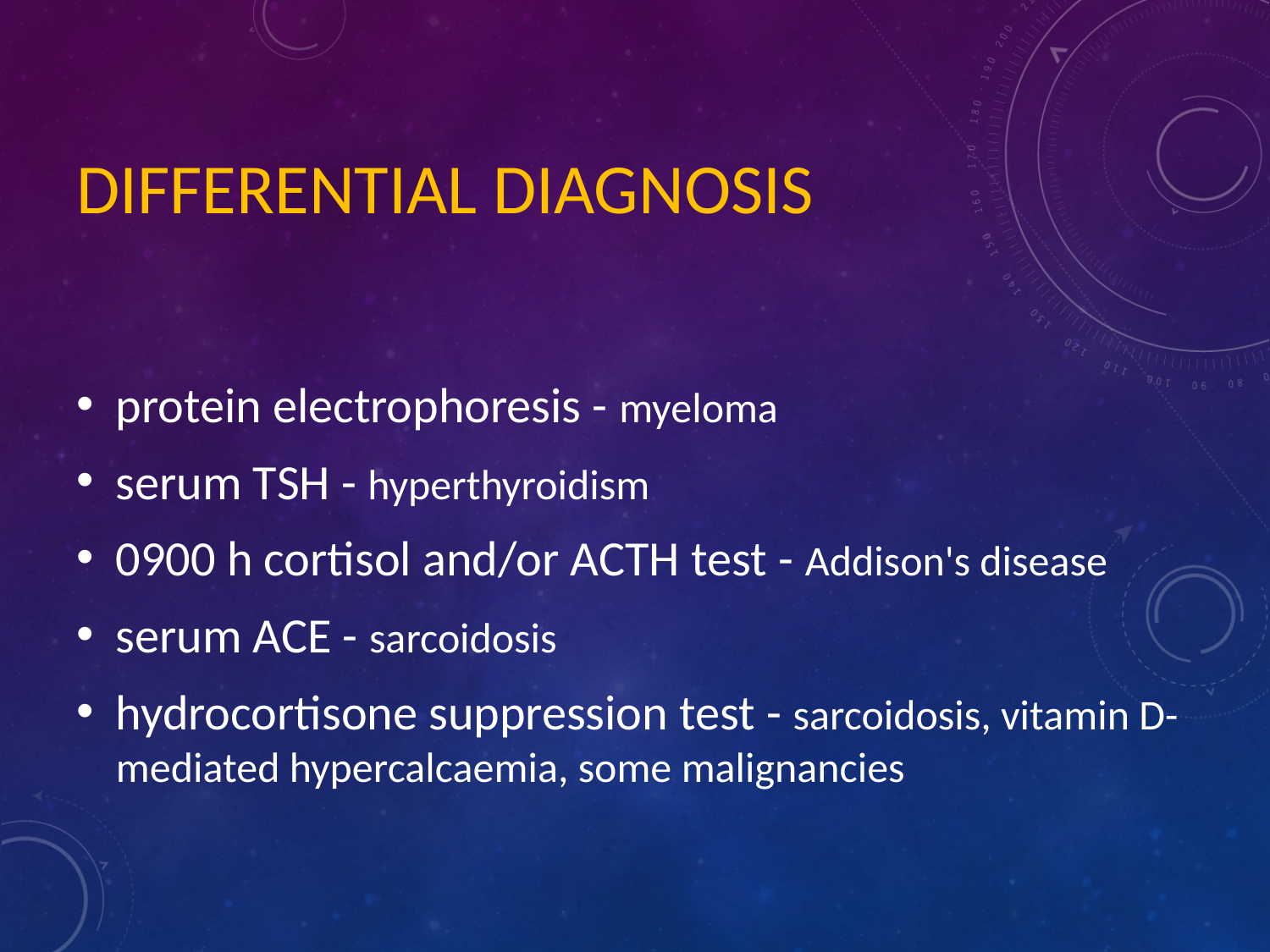

# Differential Diagnosis
protein electrophoresis - myeloma
serum TSH - hyperthyroidism
0900 h cortisol and/or ACTH test - Addison's disease
serum ACE - sarcoidosis
hydrocortisone suppression test - sarcoidosis, vitamin D-mediated hypercalcaemia, some malignancies